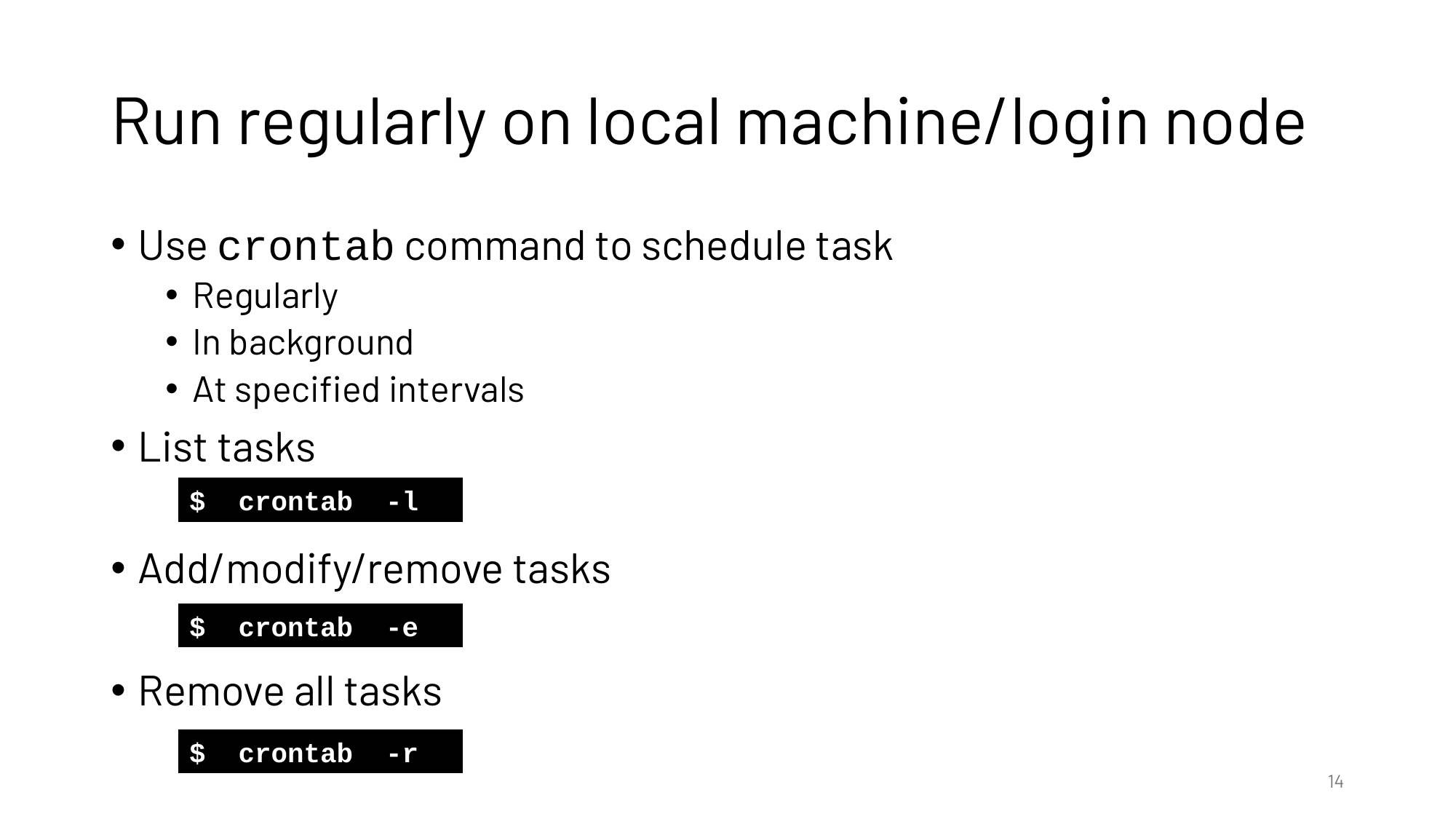

# Run regularly on local machine/login node
Use crontab command to schedule task
Regularly
In background
At specified intervals
List tasks

Add/modify/remove tasks

Remove all tasks
$  crontab  -l
$  crontab  -e
$  crontab  -r
14